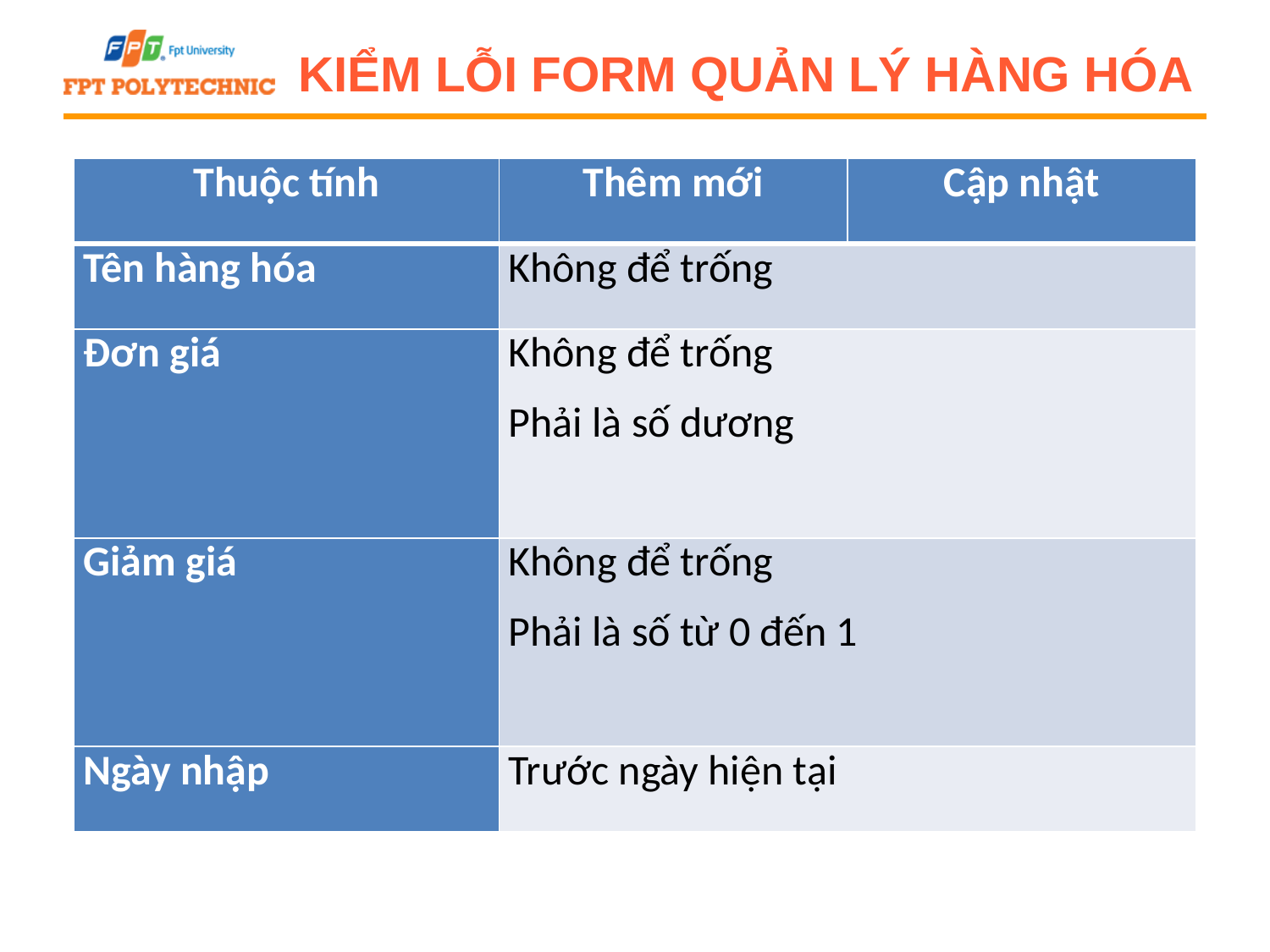

# Kiểm lỗi form quản lý hàng hóa
| Thuộc tính | Thêm mới | Cập nhật |
| --- | --- | --- |
| Tên hàng hóa | Không để trống |  |
| Đơn giá | Không để trống Phải là số dương |  |
| Giảm giá | Không để trống Phải là số từ 0 đến 1 |  |
| Ngày nhập | Trước ngày hiện tại |  |